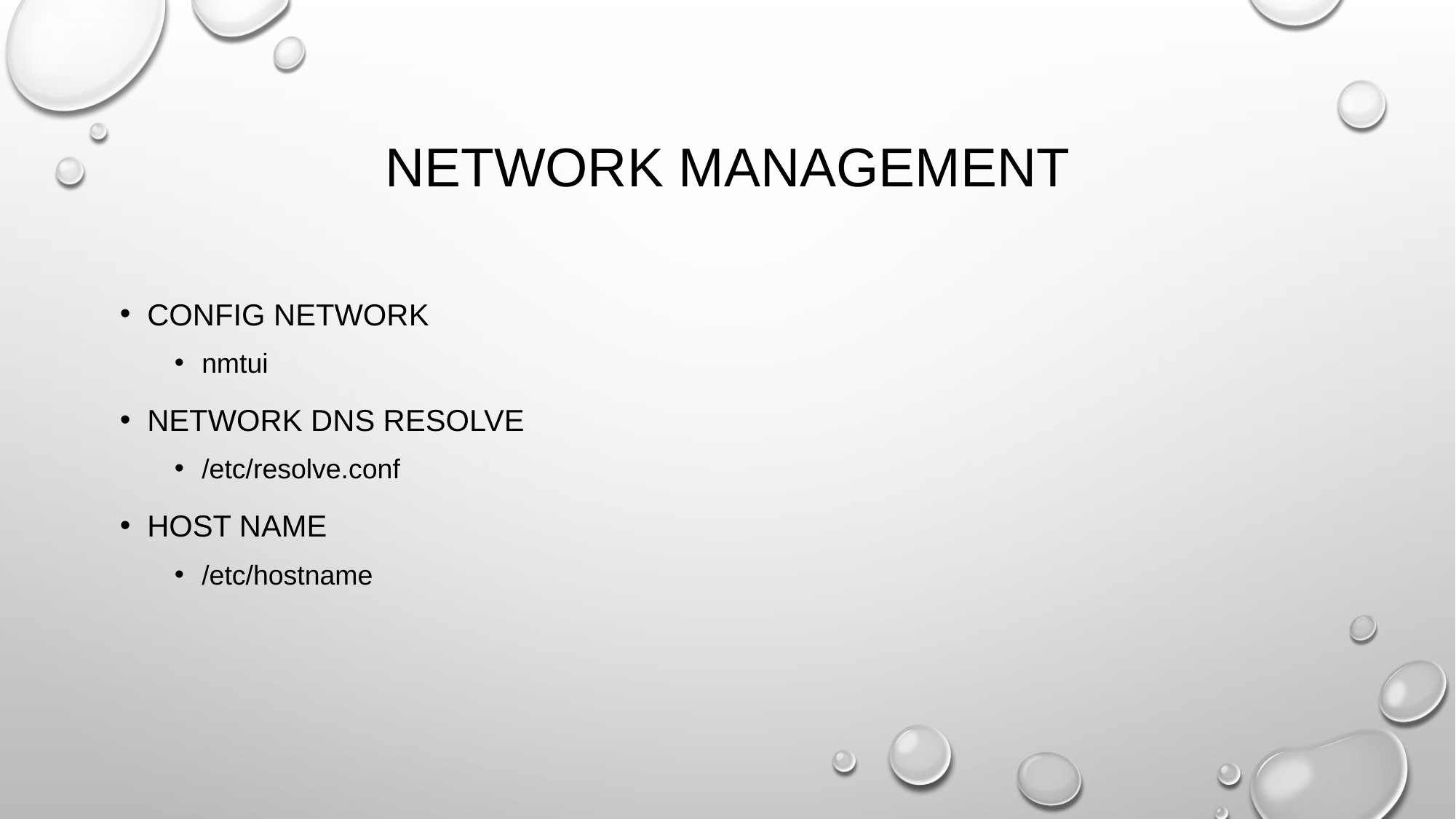

# network management
config network
nmtui
network dns resolve
/etc/resolve.conf
host name
/etc/hostname